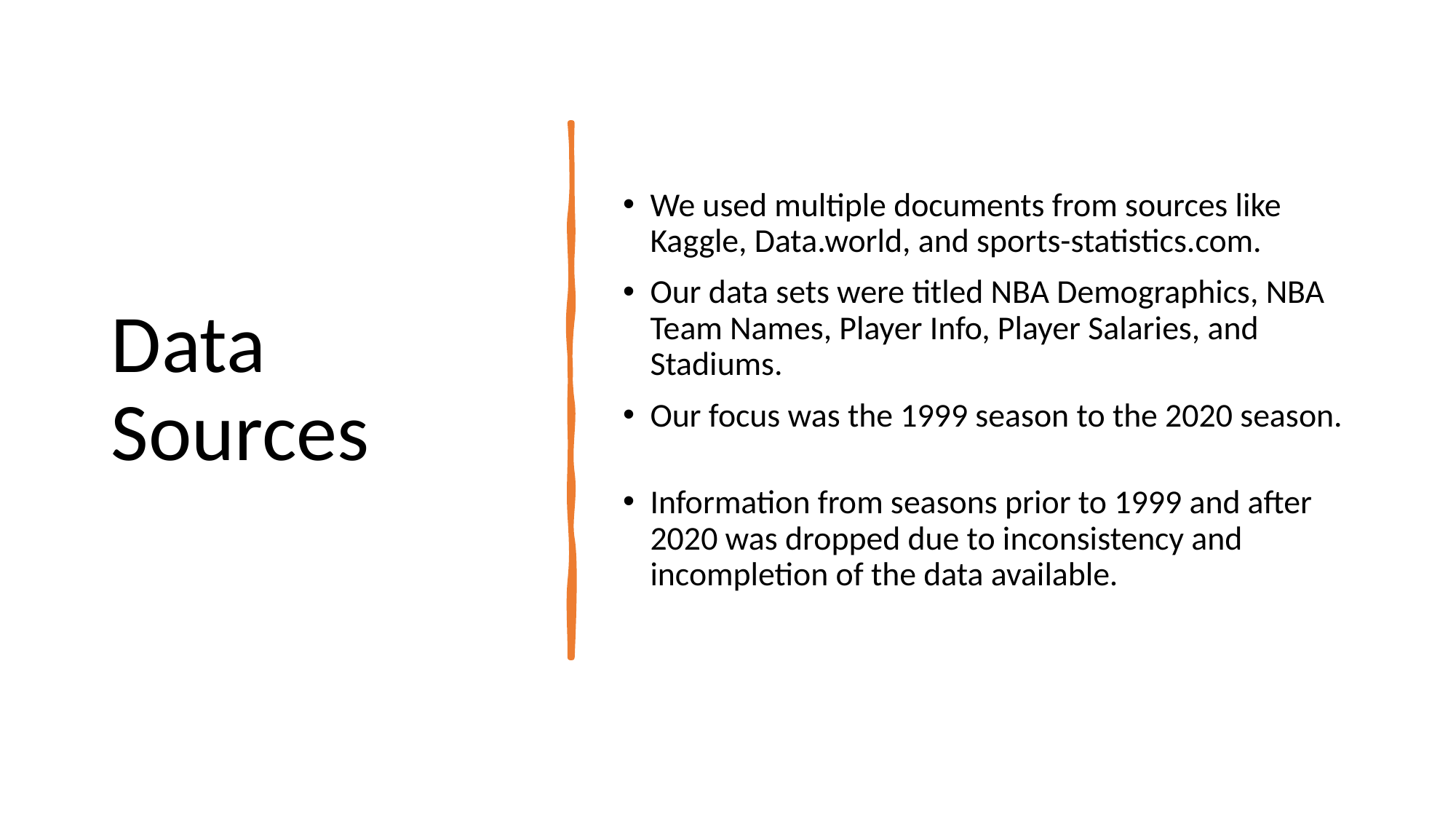

# Data Sources
We used multiple documents from sources like Kaggle, Data.world, and sports-statistics.com.
Our data sets were titled NBA Demographics, NBA Team Names, Player Info, Player Salaries, and Stadiums.
Our focus was the 1999 season to the 2020 season.
Information from seasons prior to 1999 and after 2020 was dropped due to inconsistency and incompletion of the data available.